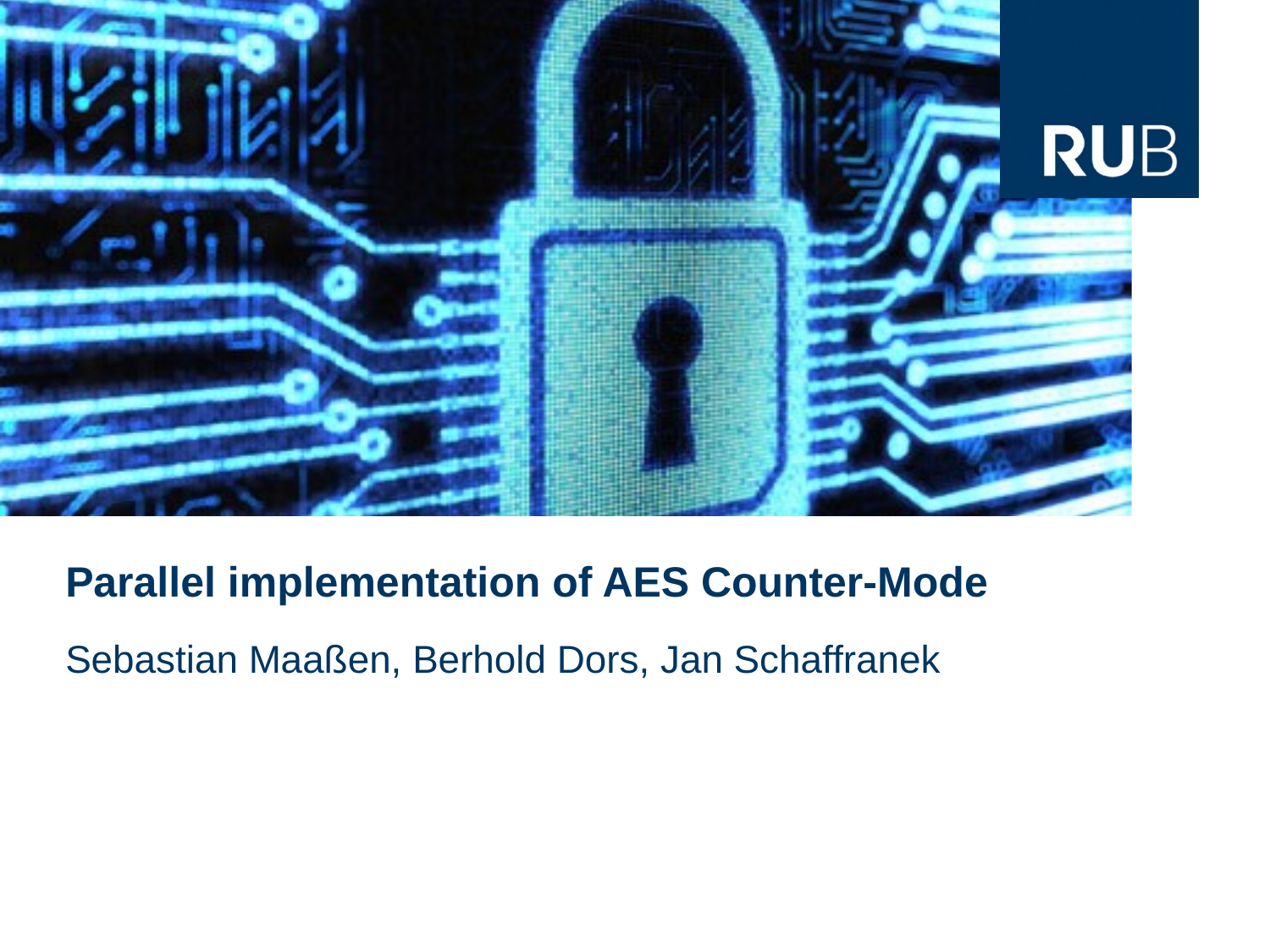

# Parallel implementation of AES Counter-Mode
Sebastian Maaßen, Berhold Dors, Jan Schaffranek